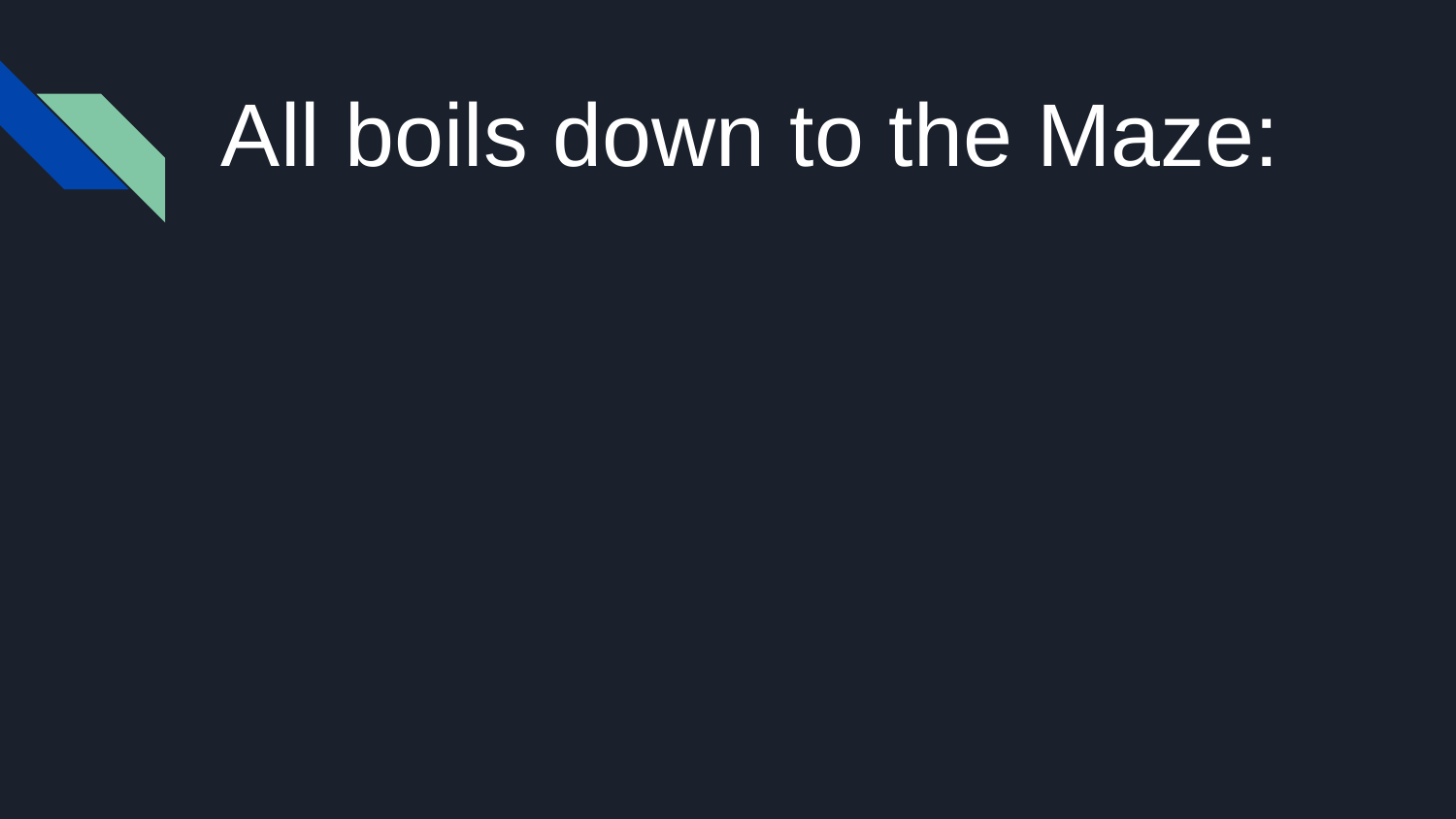

# All boils down to the Maze: